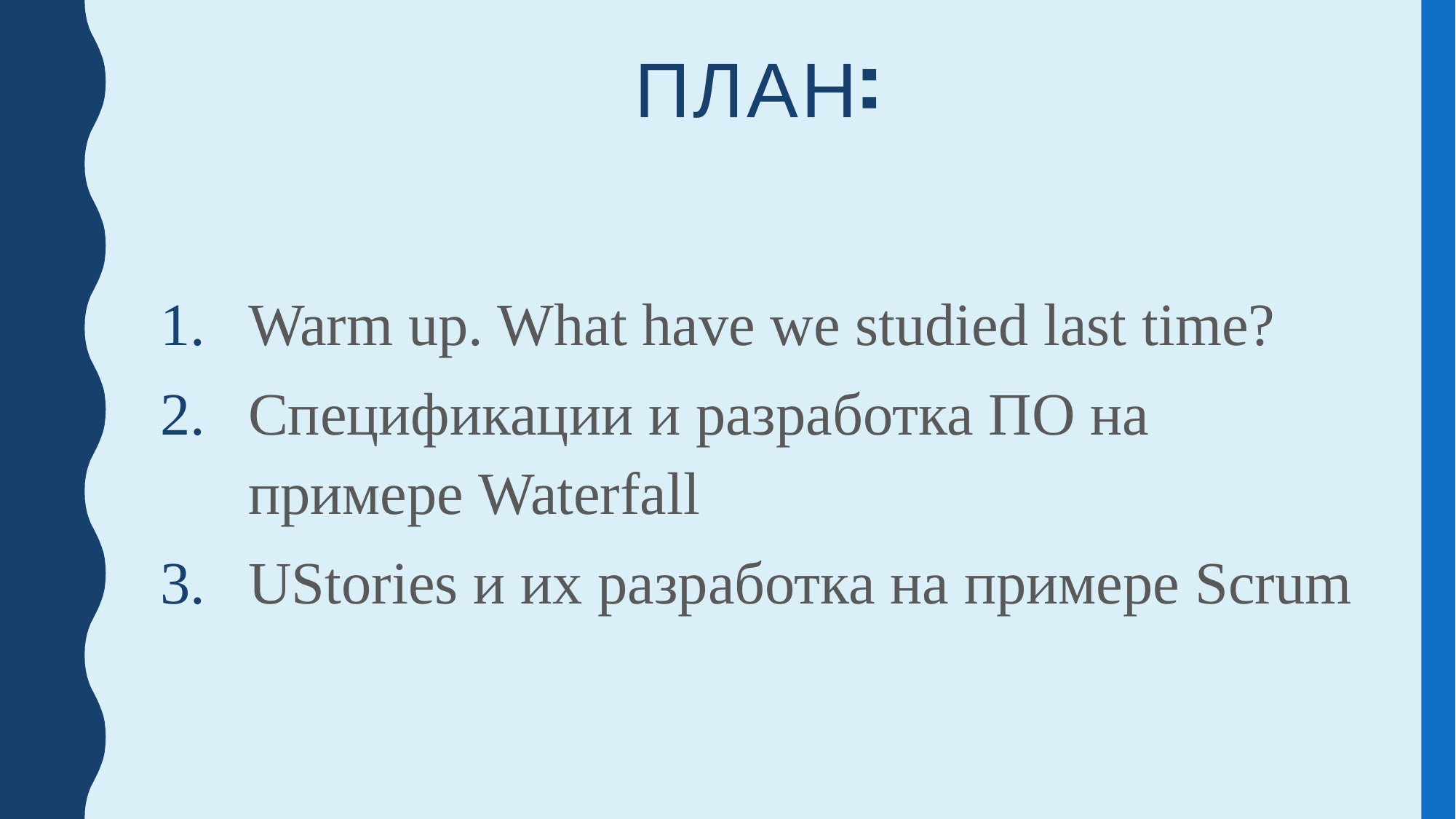

# План:
Warm up. What have we studied last time?
Спецификации и разработка ПО на примере Waterfall
UStories и их разработка на примере Scrum